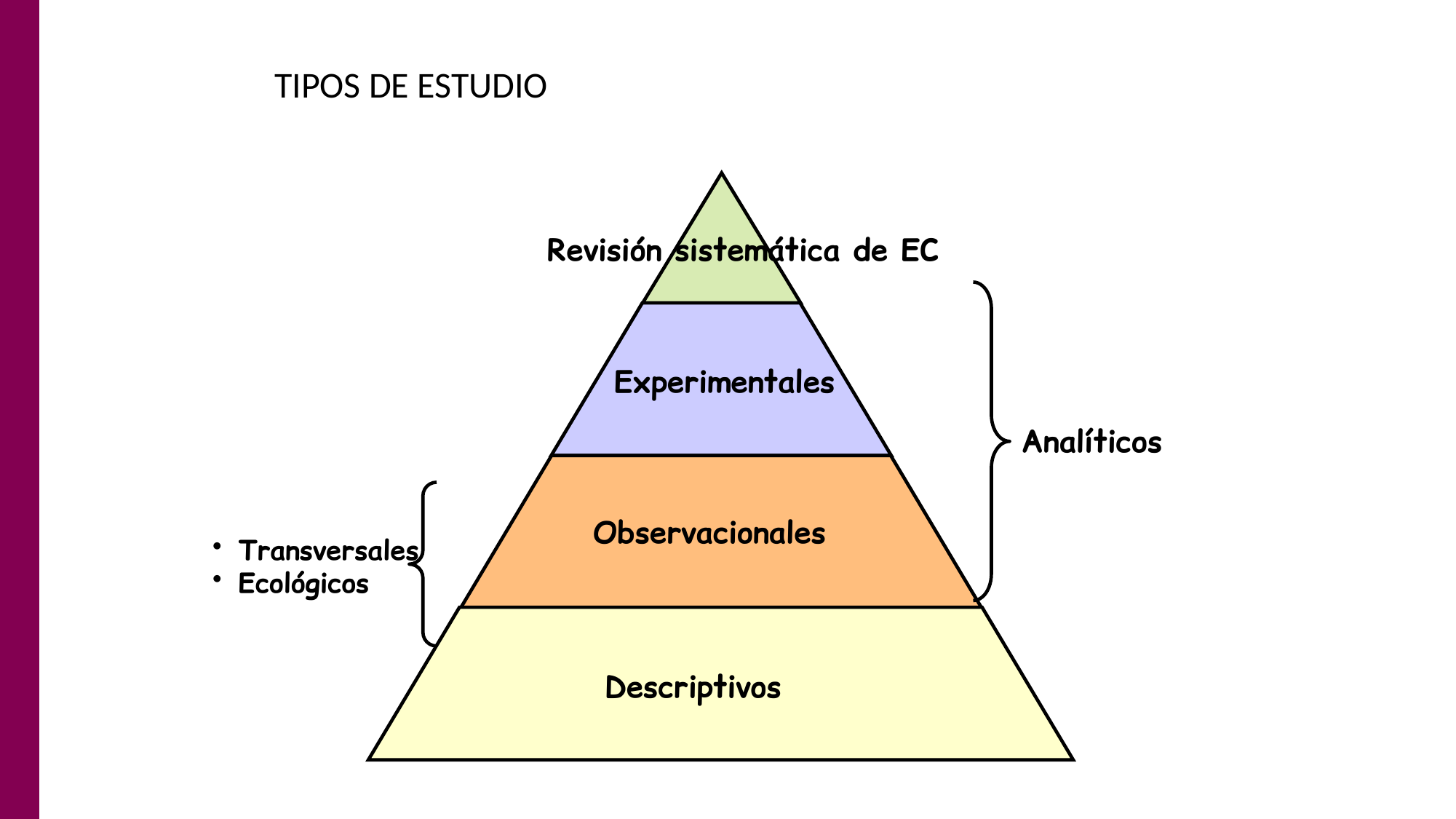

# TIPOS DE ESTUDIO

Revisión sistemática de EC

Experimentales
Analíticos

Observacionales
Transversales
Ecológicos
Descriptivos